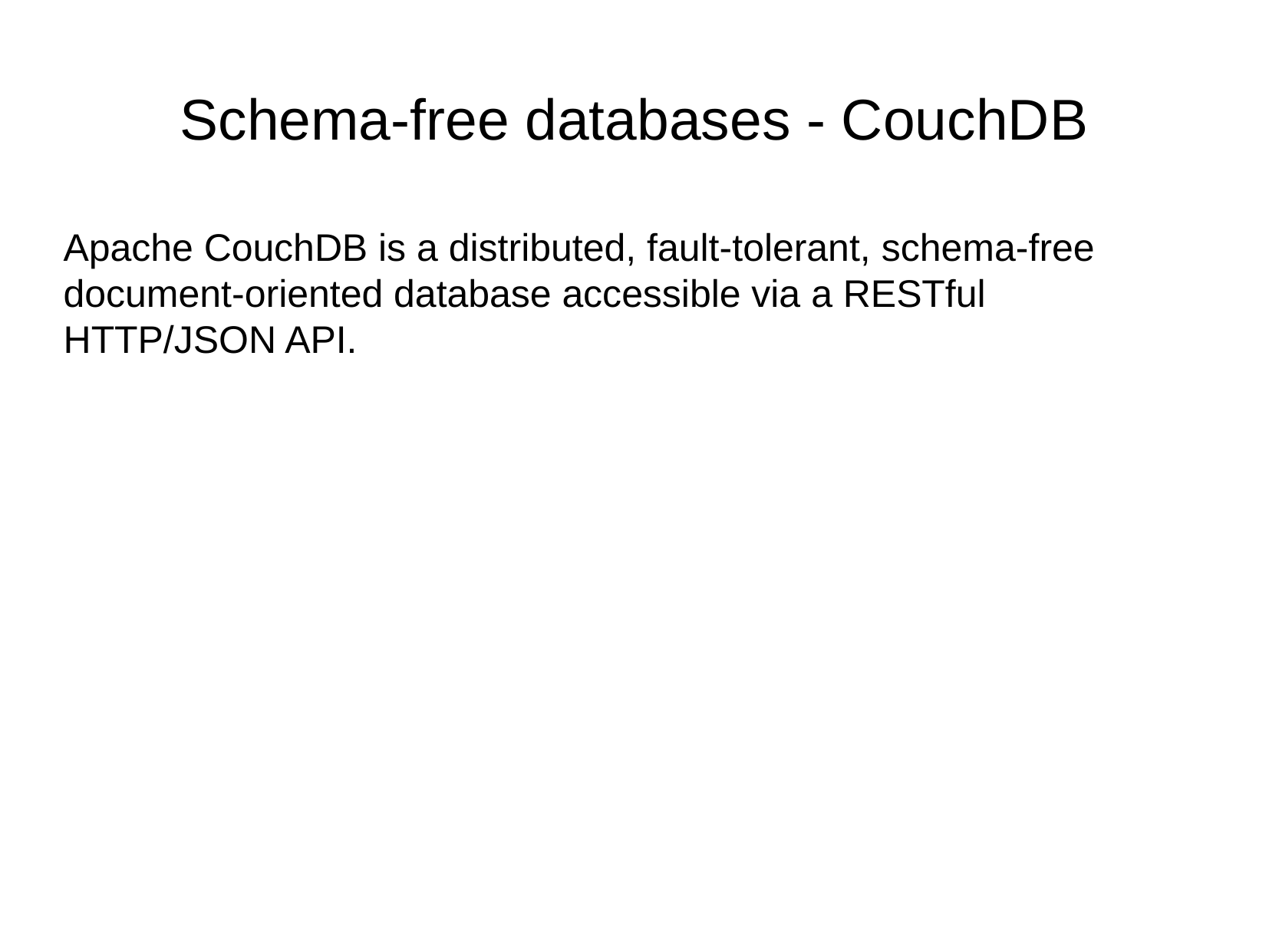

Schema-free databases - CouchDB
Apache CouchDB is a distributed, fault-tolerant, schema-free document-oriented database accessible via a RESTful HTTP/JSON API.